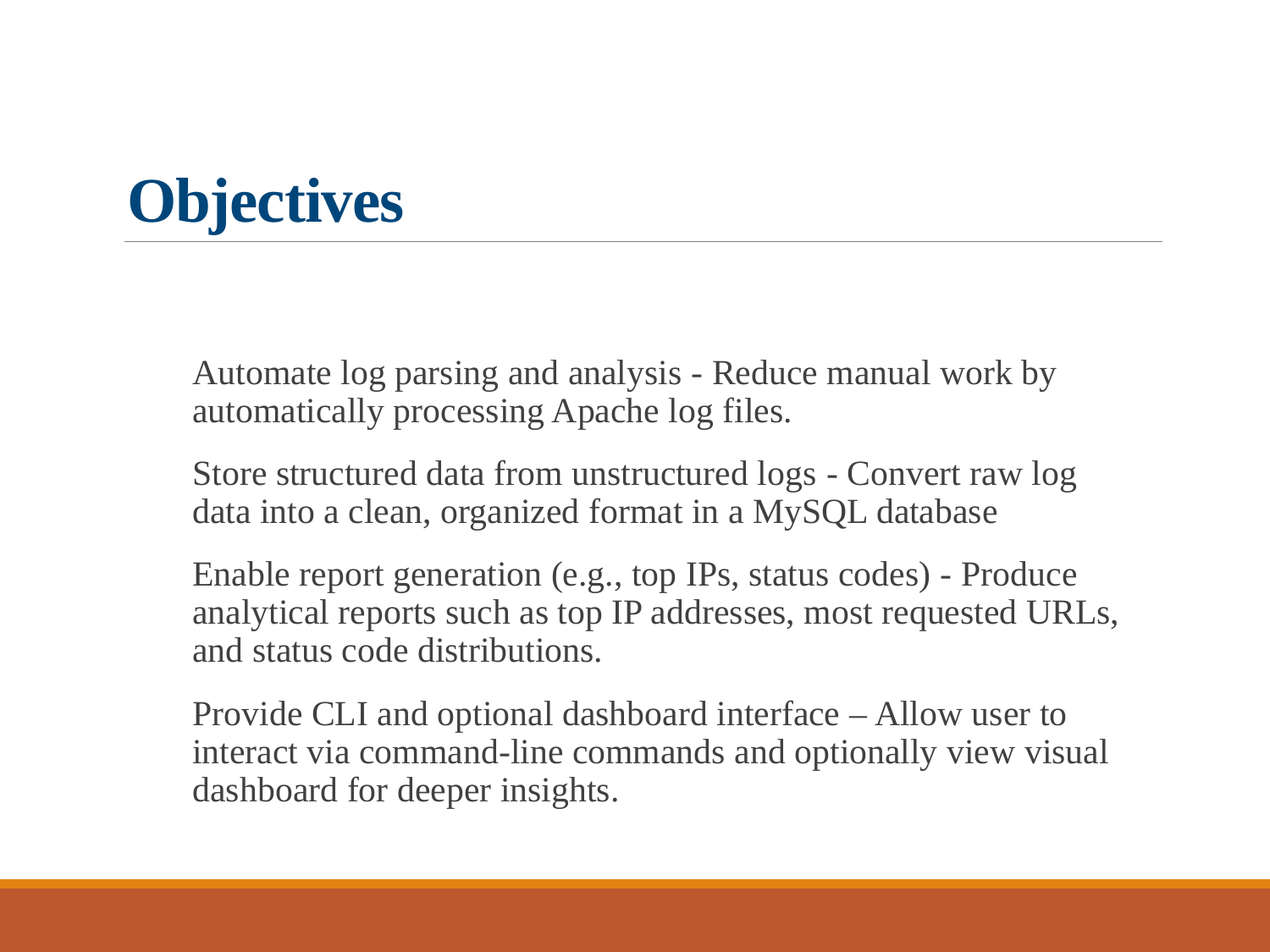

# Objectives

Automate log parsing and analysis - Reduce manual work by automatically processing Apache log files.
Store structured data from unstructured logs - Convert raw log data into a clean, organized format in a MySQL database
Enable report generation (e.g., top IPs, status codes) - Produce analytical reports such as top IP addresses, most requested URLs, and status code distributions.
Provide CLI and optional dashboard interface – Allow user to interact via command-line commands and optionally view visual dashboard for deeper insights.